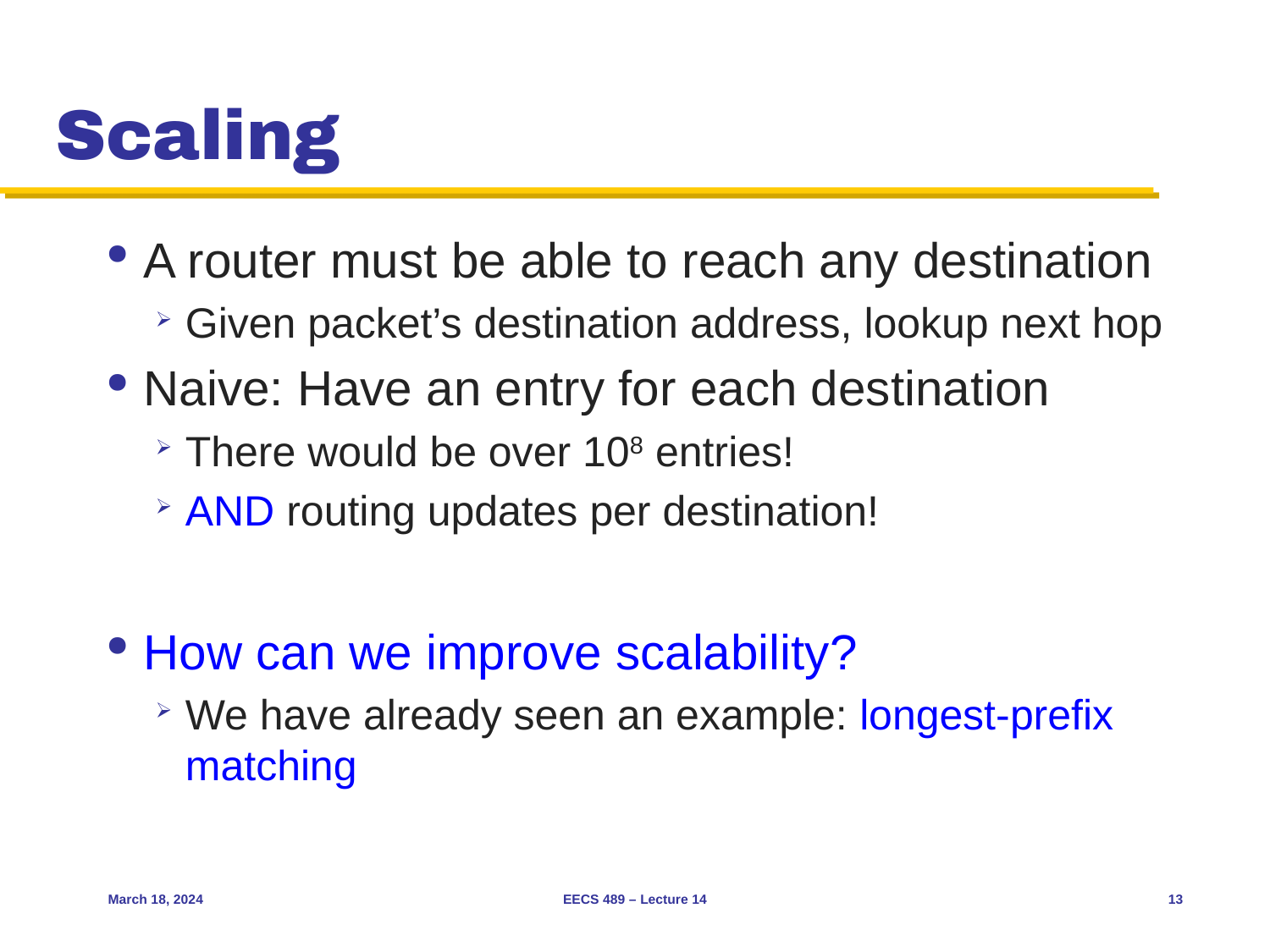

# Scaling
A router must be able to reach any destination
Given packet’s destination address, lookup next hop
Naive: Have an entry for each destination
There would be over 108 entries!
AND routing updates per destination!

How can we improve scalability?
We have already seen an example: longest-prefix matching
March 18, 2024
EECS 489 – Lecture 14
13